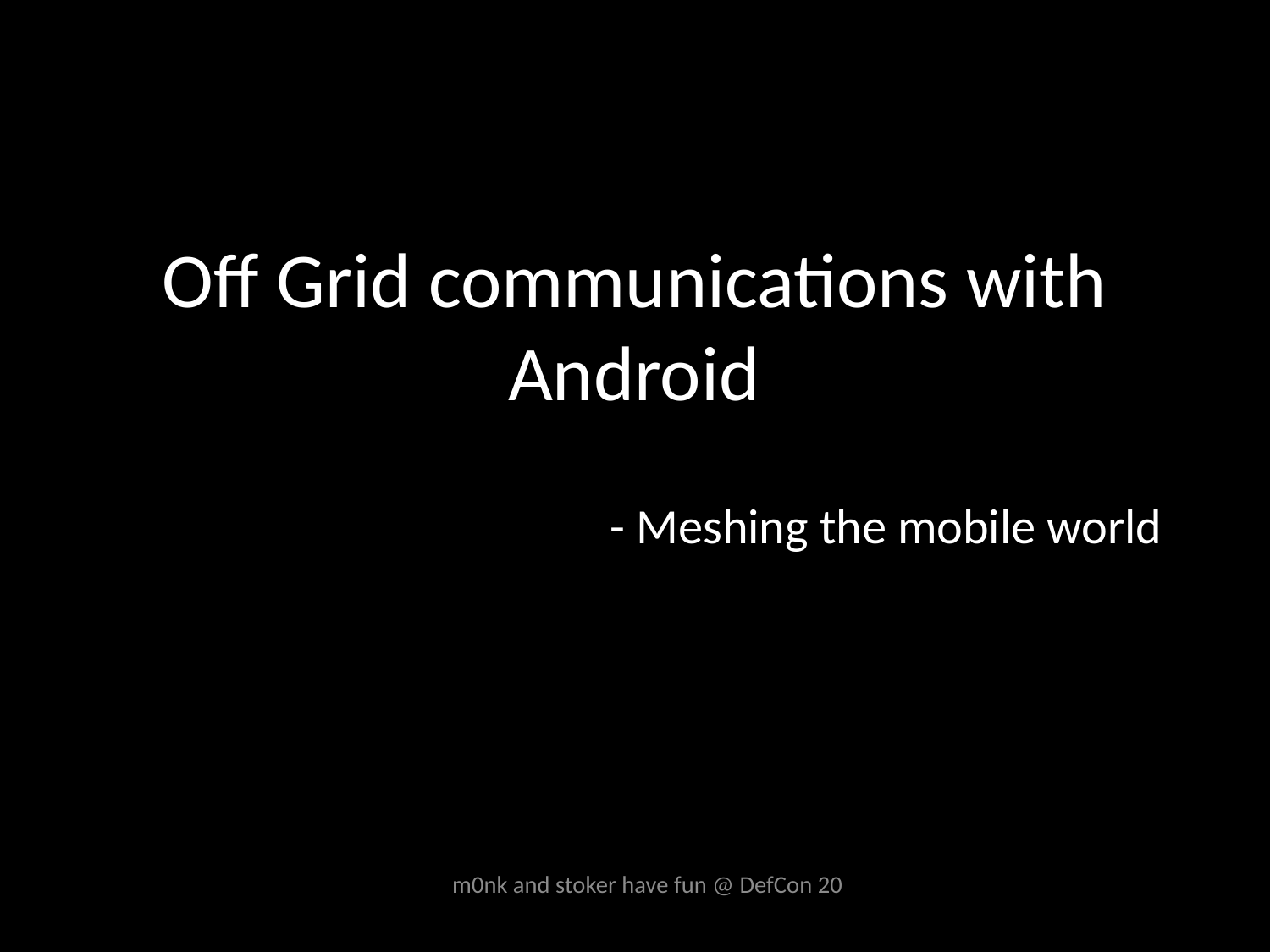

# Off Grid communications with Android
 - Meshing the mobile world

m0nk and stoker have fun @ DefCon 20